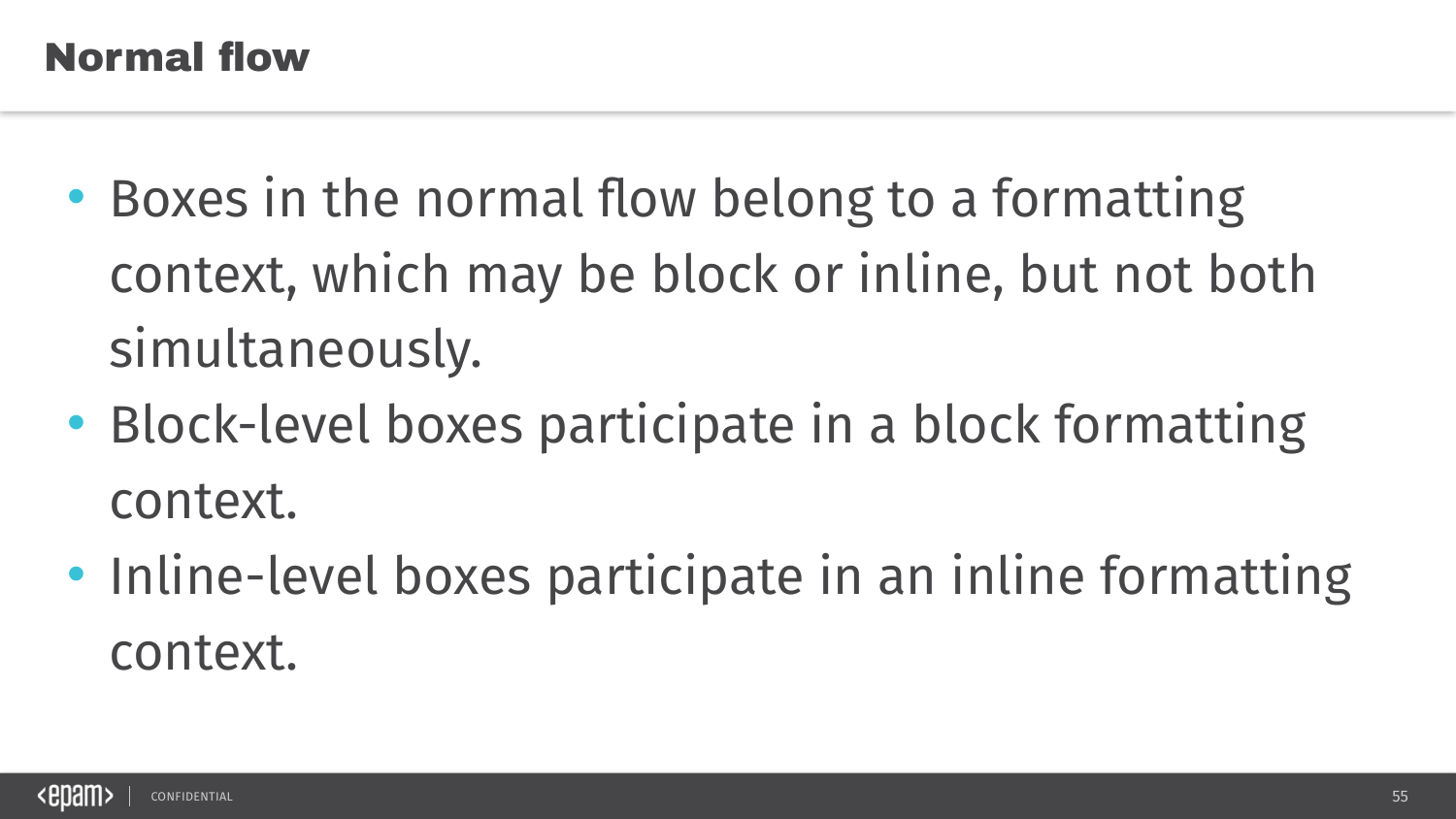

Normal flow
Boxes in the normal flow belong to a formatting context, which may be block or inline, but not both simultaneously.
Block-level boxes participate in a block formatting context.
Inline-level boxes participate in an inline formatting context.